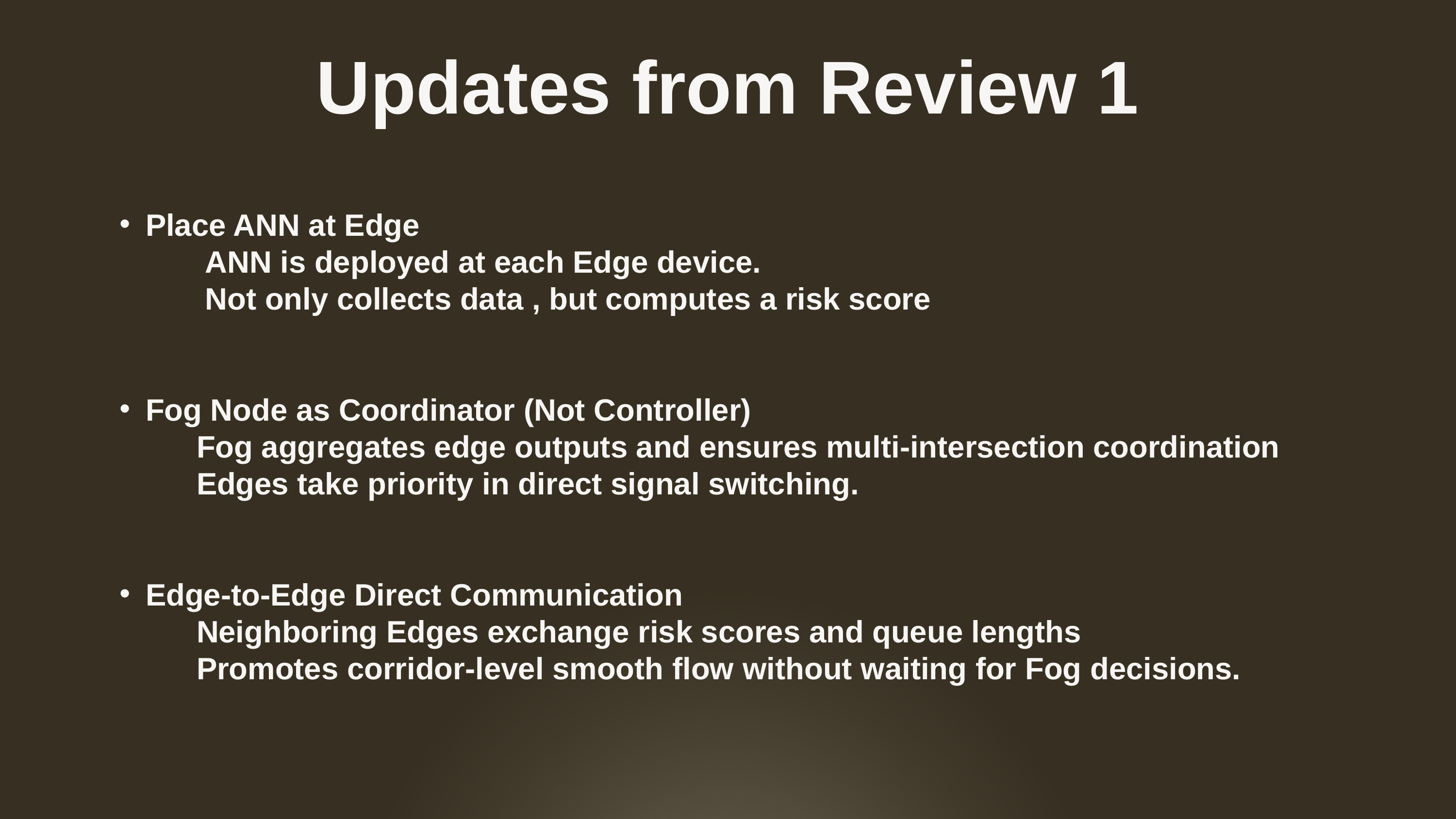

Updates from Review 1
Place ANN at Edge
             ANN is deployed at each Edge device.
             Not only collects data , but computes a risk score

Fog Node as Coordinator (Not Controller)
            Fog aggregates edge outputs and ensures multi-intersection coordination
            Edges take priority in direct signal switching.

Edge-to-Edge Direct Communication
            Neighboring Edges exchange risk scores and queue lengths
            Promotes corridor-level smooth flow without waiting for Fog decisions.